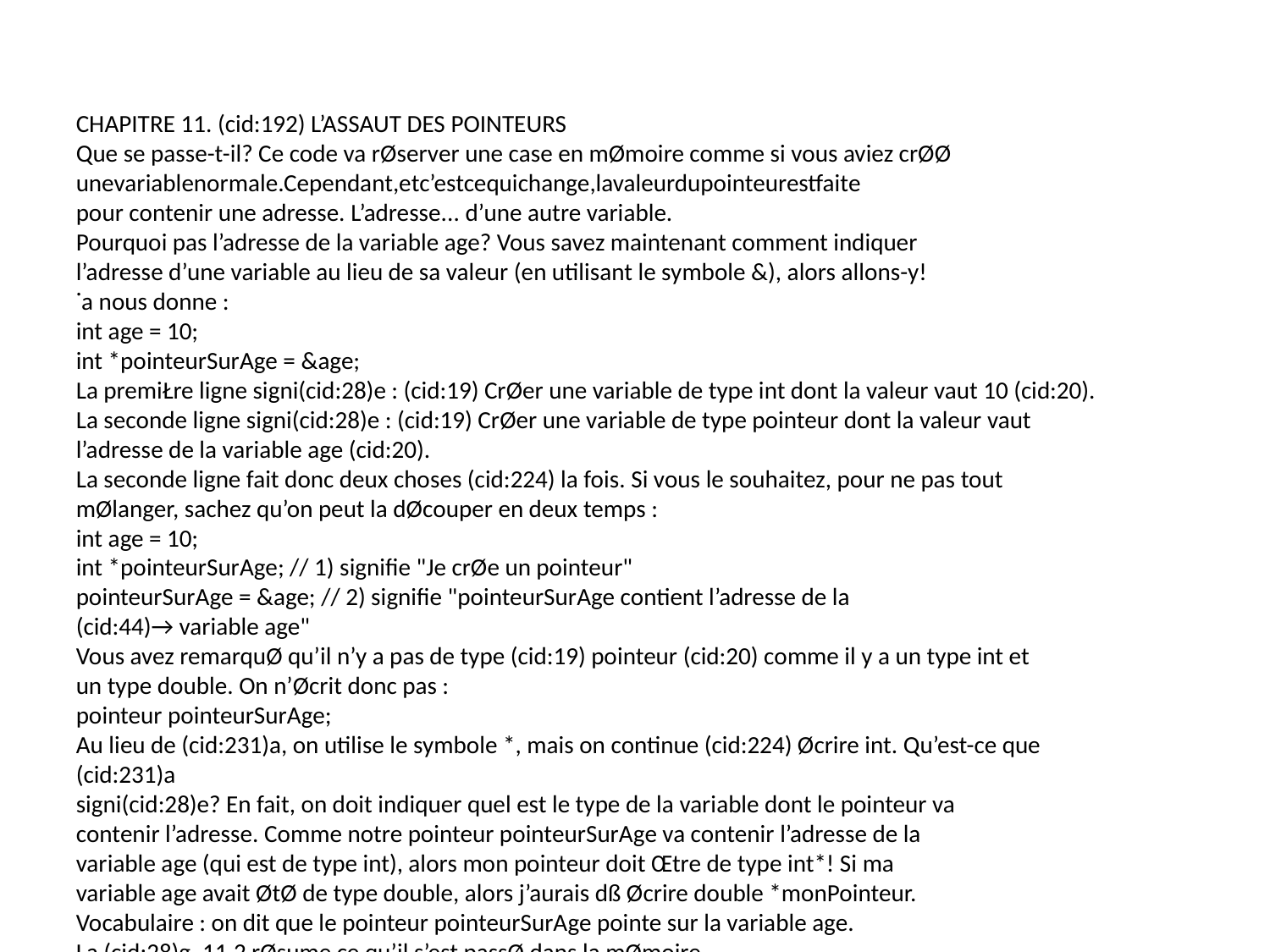

CHAPITRE 11. (cid:192) L’ASSAUT DES POINTEURS
Que se passe-t-il? Ce code va rØserver une case en mØmoire comme si vous aviez crØØ
unevariablenormale.Cependant,etc’estcequichange,lavaleurdupointeurestfaite
pour contenir une adresse. L’adresse... d’une autre variable.
Pourquoi pas l’adresse de la variable age? Vous savez maintenant comment indiquer
l’adresse d’une variable au lieu de sa valeur (en utilisant le symbole &), alors allons-y!
˙a nous donne :
int age = 10;
int *pointeurSurAge = &age;
La premiŁre ligne signi(cid:28)e : (cid:19) CrØer une variable de type int dont la valeur vaut 10 (cid:20).
La seconde ligne signi(cid:28)e : (cid:19) CrØer une variable de type pointeur dont la valeur vaut
l’adresse de la variable age (cid:20).
La seconde ligne fait donc deux choses (cid:224) la fois. Si vous le souhaitez, pour ne pas tout
mØlanger, sachez qu’on peut la dØcouper en deux temps :
int age = 10;
int *pointeurSurAge; // 1) signifie "Je crØe un pointeur"
pointeurSurAge = &age; // 2) signifie "pointeurSurAge contient l’adresse de la
(cid:44)→ variable age"
Vous avez remarquØ qu’il n’y a pas de type (cid:19) pointeur (cid:20) comme il y a un type int et
un type double. On n’Øcrit donc pas :
pointeur pointeurSurAge;
Au lieu de (cid:231)a, on utilise le symbole *, mais on continue (cid:224) Øcrire int. Qu’est-ce que (cid:231)a
signi(cid:28)e? En fait, on doit indiquer quel est le type de la variable dont le pointeur va
contenir l’adresse. Comme notre pointeur pointeurSurAge va contenir l’adresse de la
variable age (qui est de type int), alors mon pointeur doit Œtre de type int*! Si ma
variable age avait ØtØ de type double, alors j’aurais dß Øcrire double *monPointeur.
Vocabulaire : on dit que le pointeur pointeurSurAge pointe sur la variable age.
La (cid:28)g. 11.2 rØsume ce qu’il s’est passØ dans la mØmoire.
Dans ce schØma, la variable age a ØtØ placØe (cid:224) l’adresse 177450 (vous voyez d’ailleurs
que sa valeur est 10), et le pointeur pointeurSurAge a ØtØ placØ (cid:224) l’adresse 3 (c’est
tout (cid:224) fait le fruit du hasard).
Lorsque mon pointeur est crØØ, le systŁme d’exploitation rØserve une case en mØmoire
commeil l’afait pour age. Ladi(cid:27)Ørenceici, c’estque la valeur de pointeurSurAge est
un peu particuliŁre. Regardez bien le schØma : c’est l’adresse de la variable age!
Ceci, chers lecteurs, est le secret absolu de tout programme Øcrit en langage C. On y
est, nous venons de rentrer dans le monde merveilleux des pointeurs!
Et... (cid:231)a sert (cid:224) quoi?
150